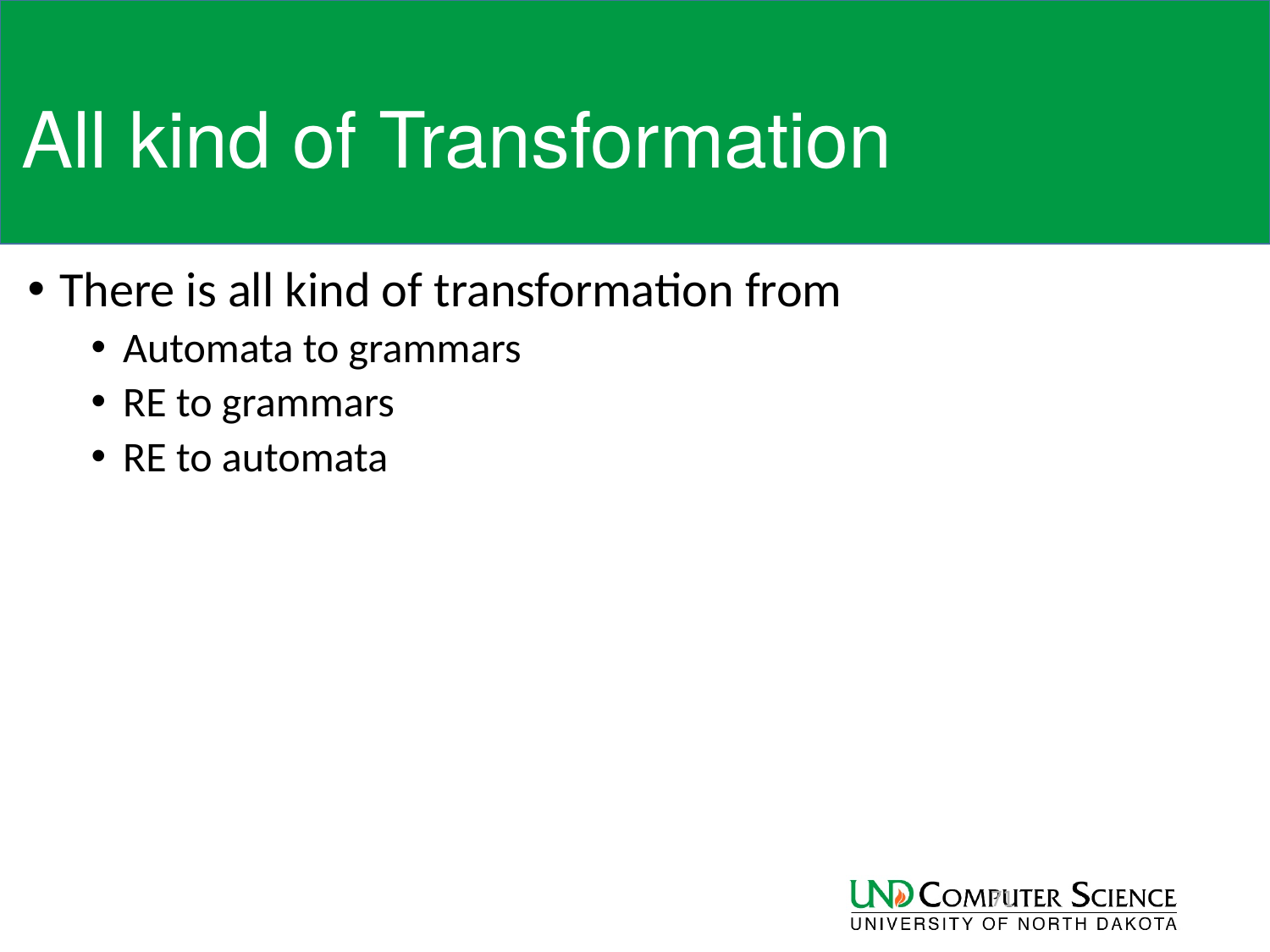

# All kind of Transformation
There is all kind of transformation from
Automata to grammars
RE to grammars
RE to automata
71